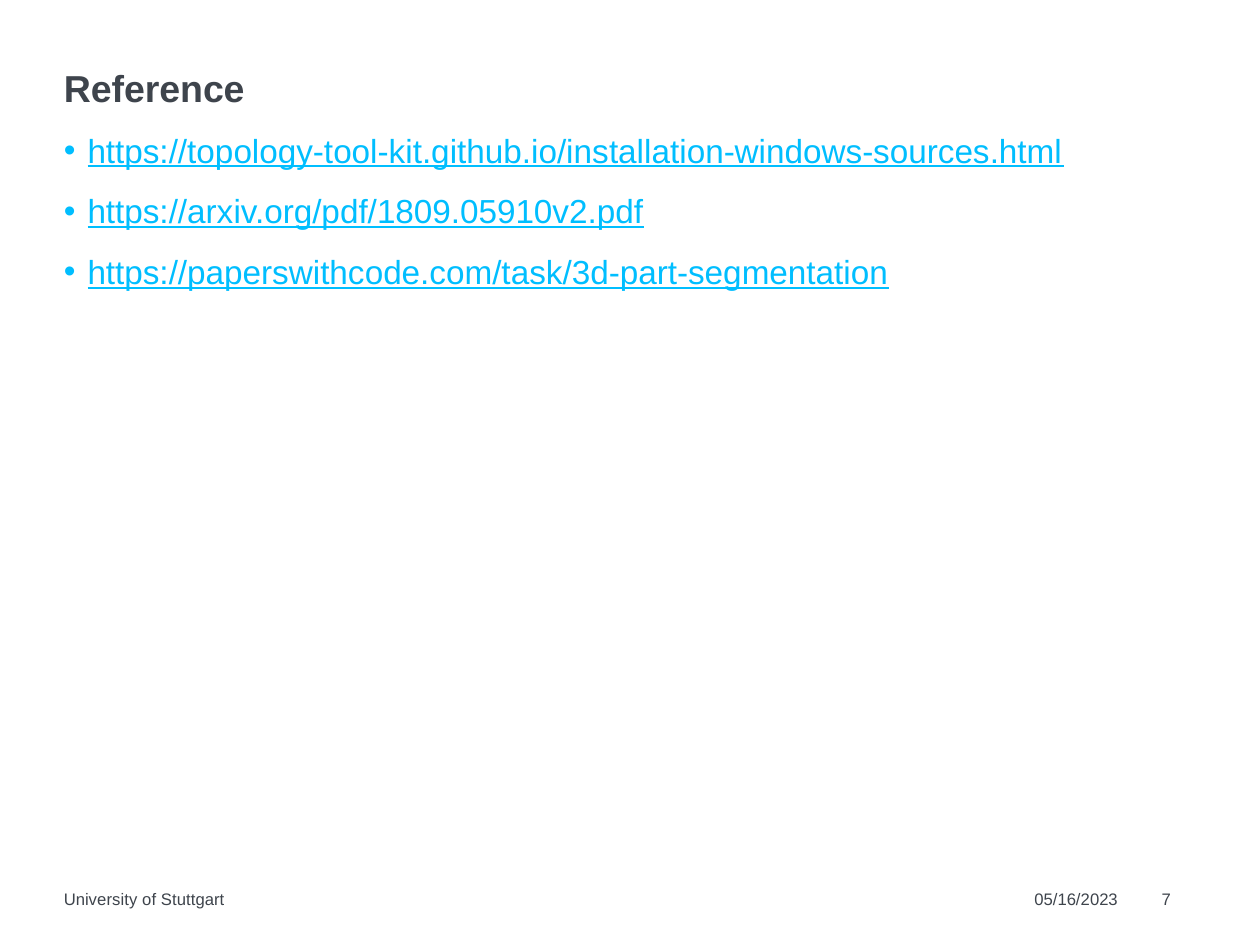

# Reference
https://topology-tool-kit.github.io/installation-windows-sources.html
https://arxiv.org/pdf/1809.05910v2.pdf
https://paperswithcode.com/task/3d-part-segmentation

University of Stuttgart
05/16/2023
7